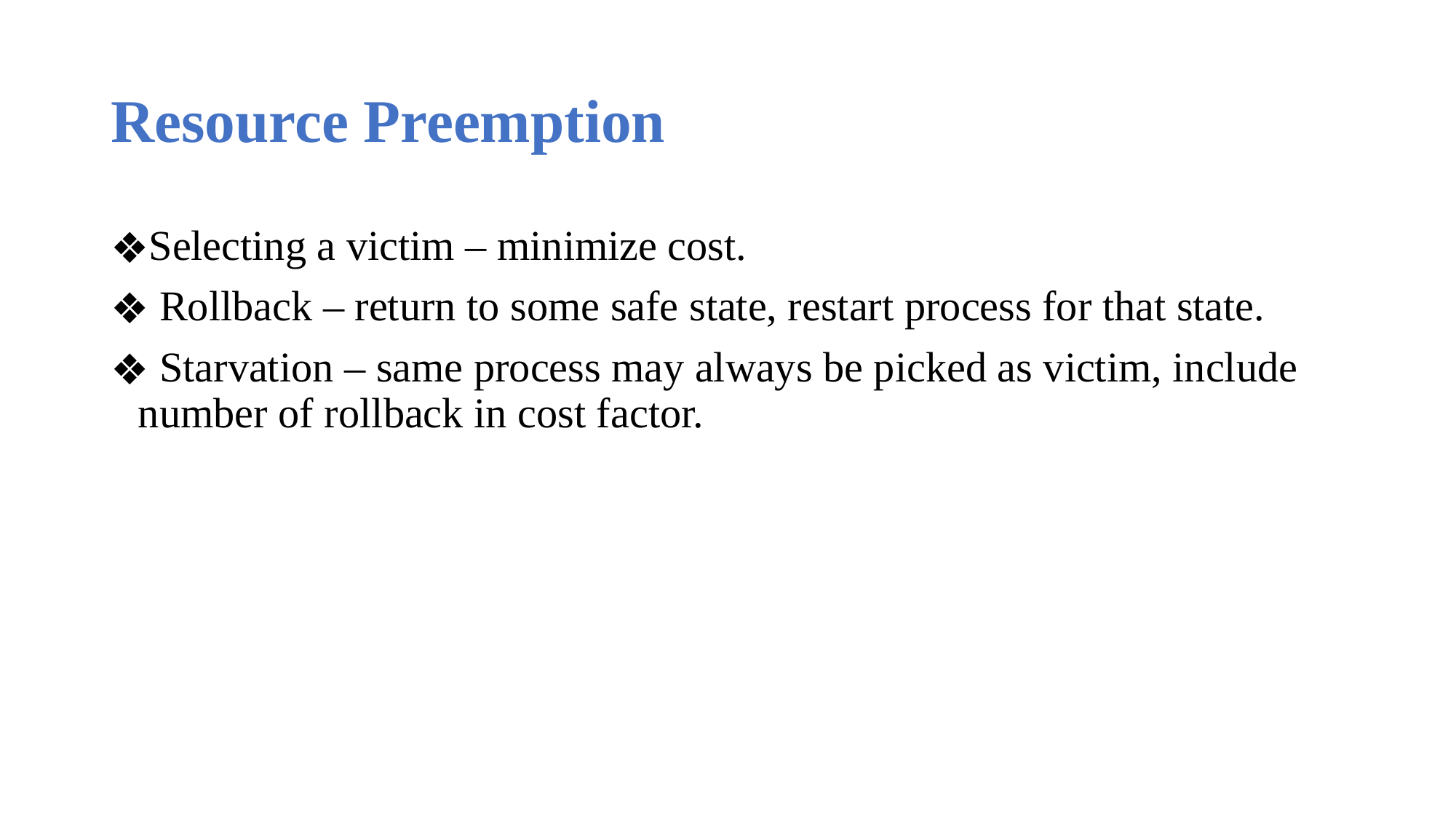

# Resource Preemption
Selecting a victim – minimize cost.
 Rollback – return to some safe state, restart process for that state.
 Starvation – same process may always be picked as victim, include number of rollback in cost factor.